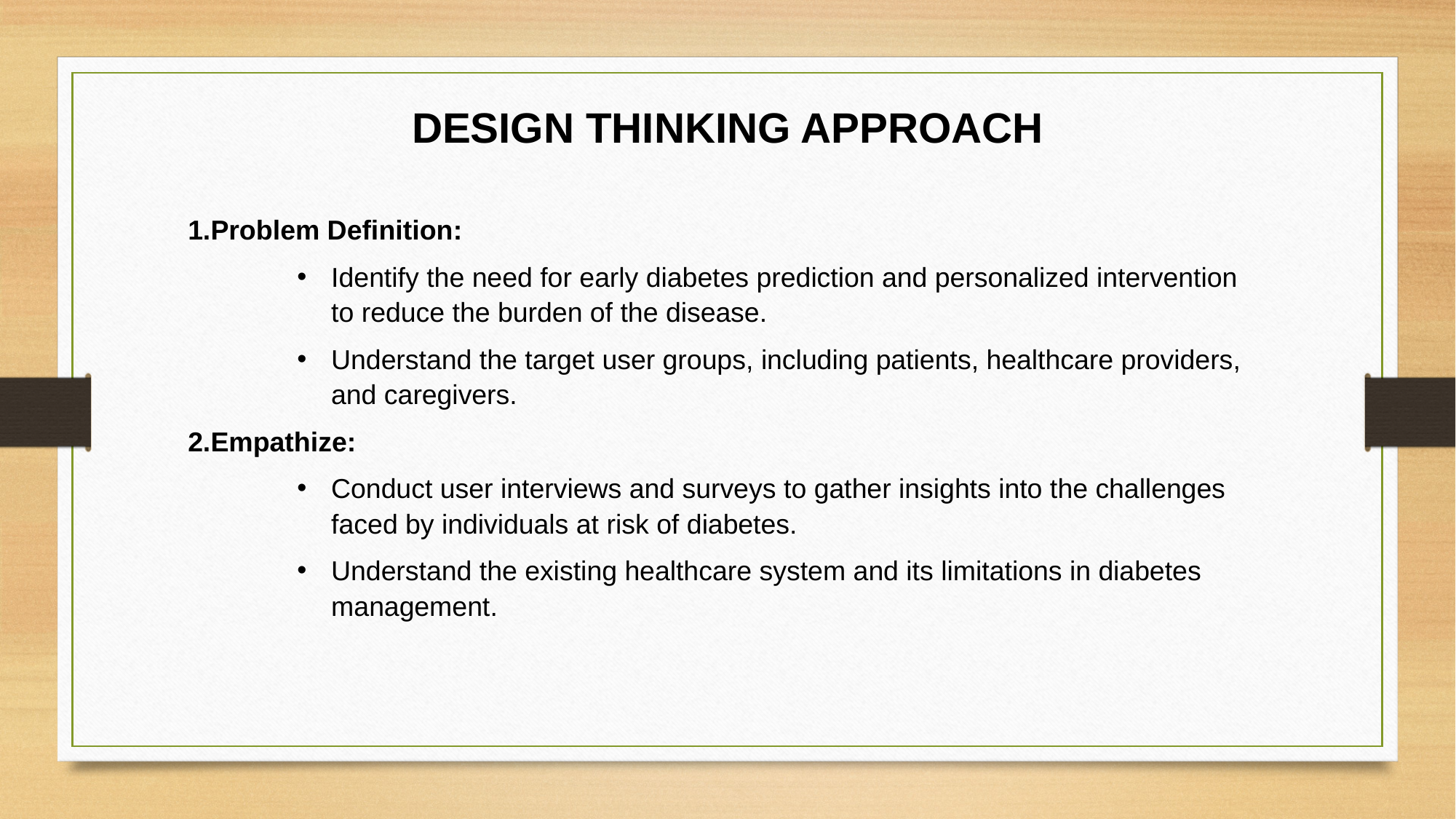

DESIGN THINKING APPROACH
1.Problem Definition:
Identify the need for early diabetes prediction and personalized intervention to reduce the burden of the disease.
Understand the target user groups, including patients, healthcare providers, and caregivers.
2.Empathize:
Conduct user interviews and surveys to gather insights into the challenges faced by individuals at risk of diabetes.
Understand the existing healthcare system and its limitations in diabetes management.